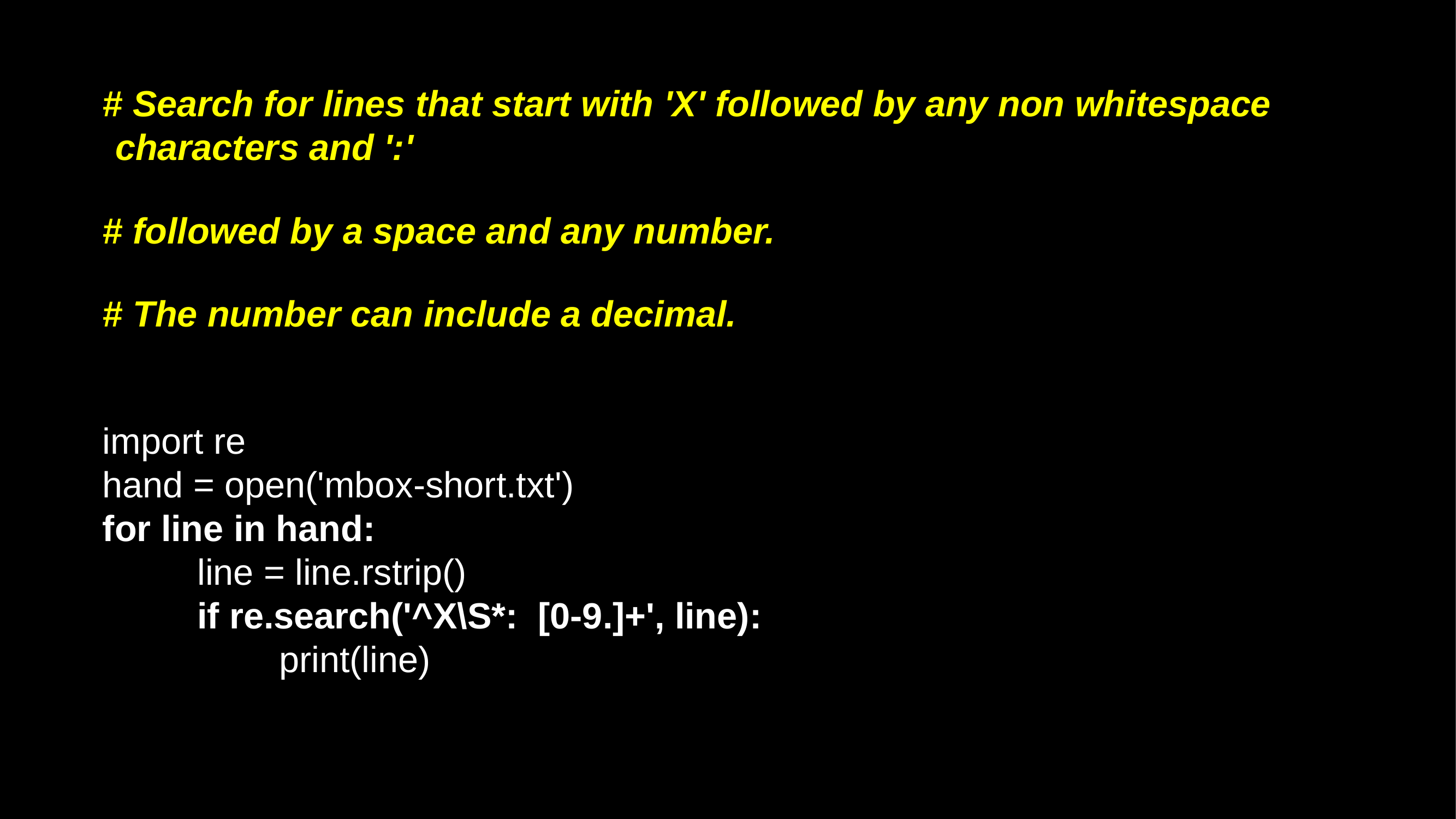

# Search for lines that start with 'X' followed by any non whitespace characters and ':'
# followed by a space and any number.
# The number can include a decimal.

import re
hand = open('mbox-short.txt')
for line in hand:
		line = line.rstrip()
		if re.search('^X\S*:  [0-9.]+', line):
			print(line)